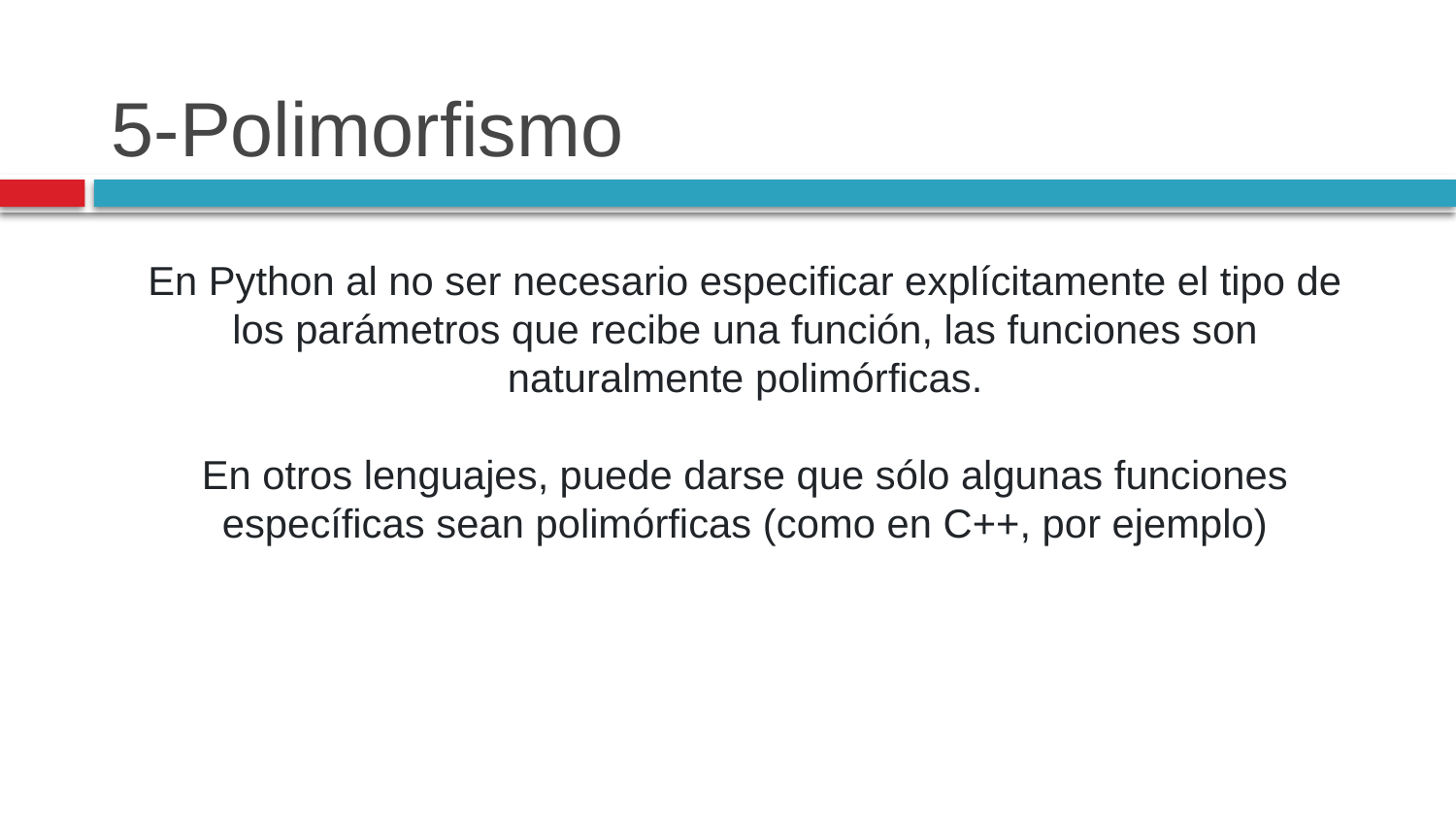

# 5-Polimorfismo
En Python al no ser necesario especificar explícitamente el tipo de los parámetros que recibe una función, las funciones son naturalmente polimórficas.

En otros lenguajes, puede darse que sólo algunas funciones específicas sean polimórficas (como en C++, por ejemplo)